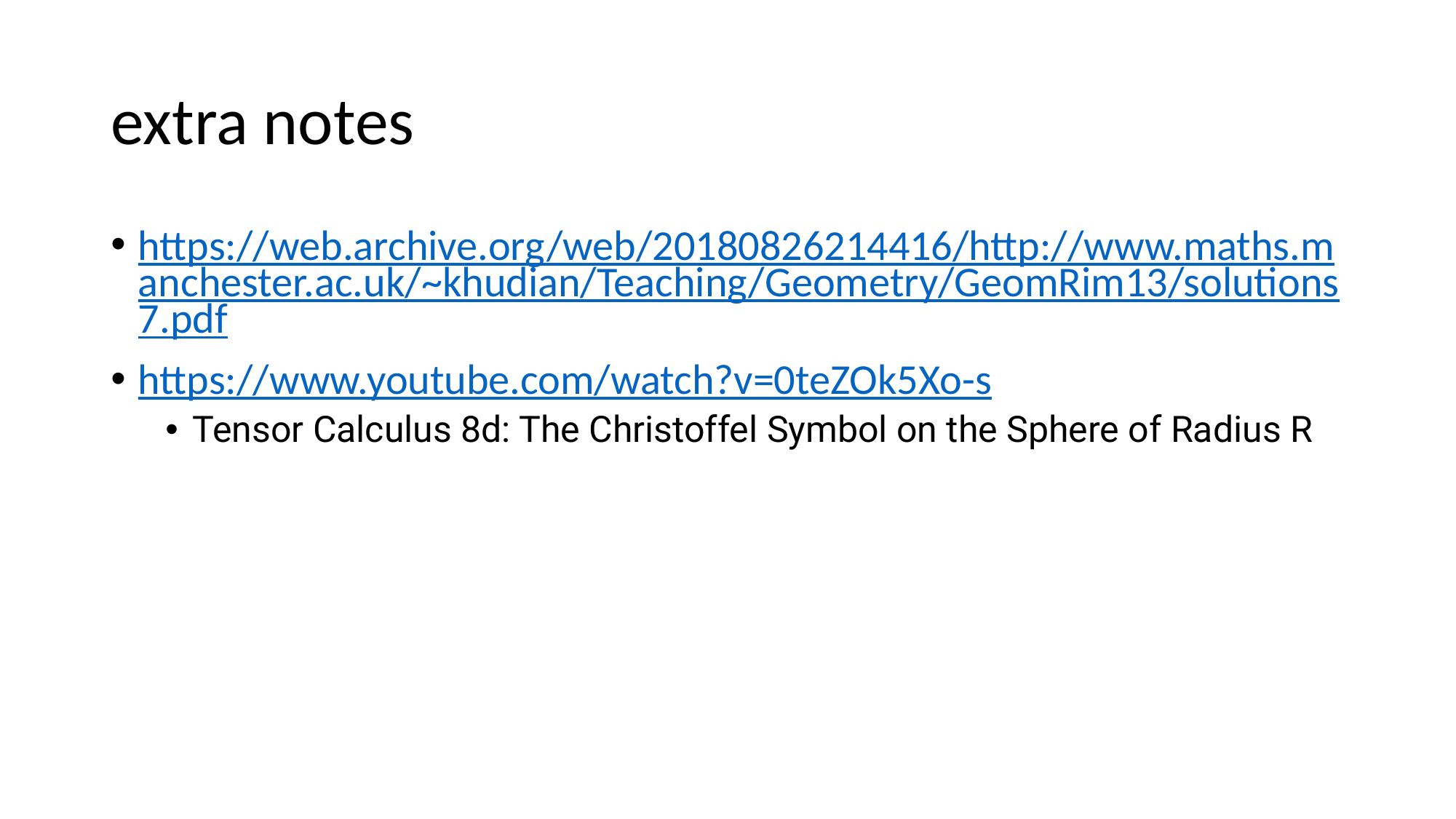

# extra notes
https://web.archive.org/web/20180826214416/http://www.maths.manchester.ac.uk/~khudian/Teaching/Geometry/GeomRim13/solutions7.pdf
https://www.youtube.com/watch?v=0teZOk5Xo-s
Tensor Calculus 8d: The Christoffel Symbol on the Sphere of Radius R